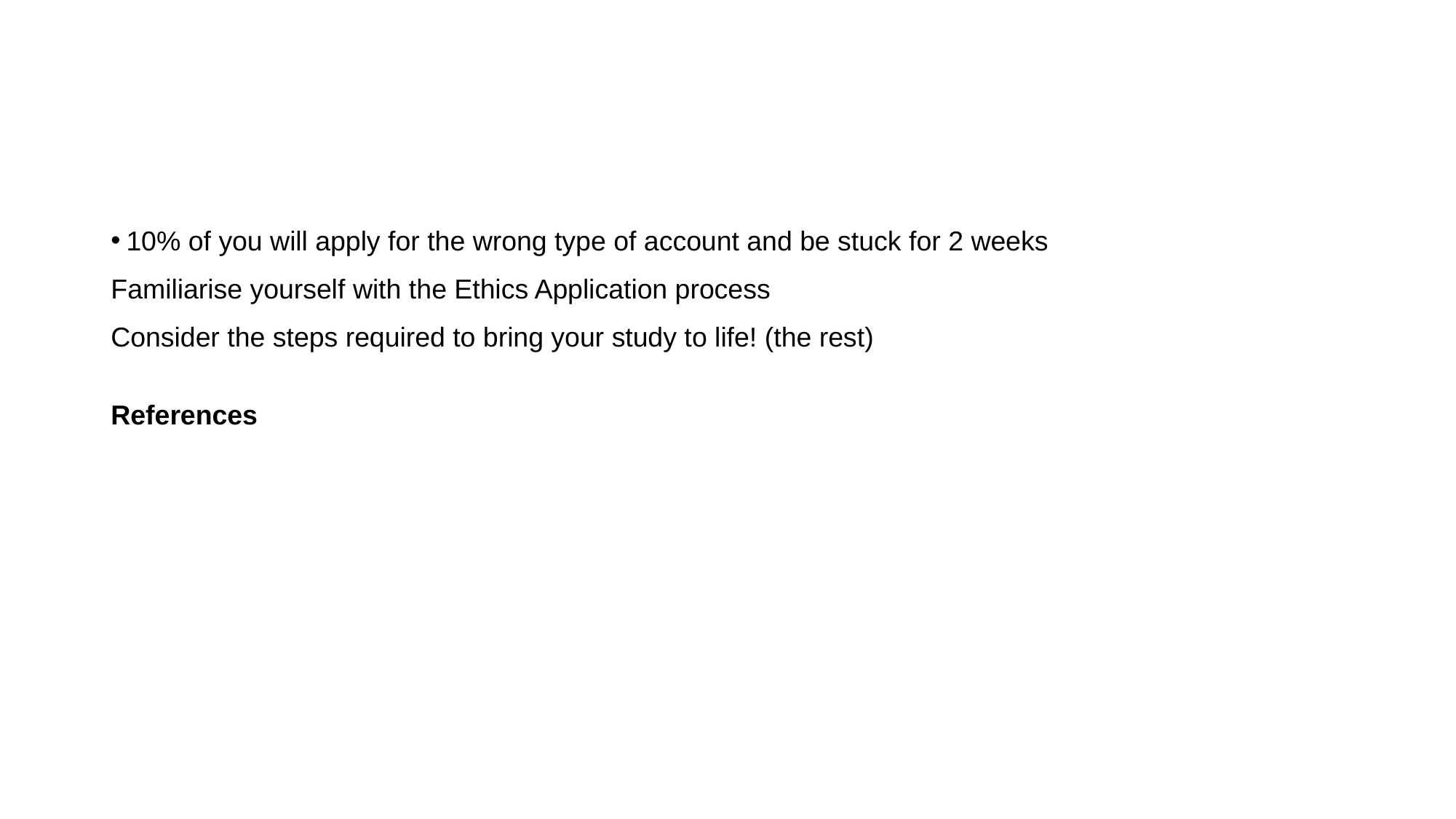

10% of you will apply for the wrong type of account and be stuck for 2 weeks
Familiarise yourself with the Ethics Application process
Consider the steps required to bring your study to life! (the rest)
References